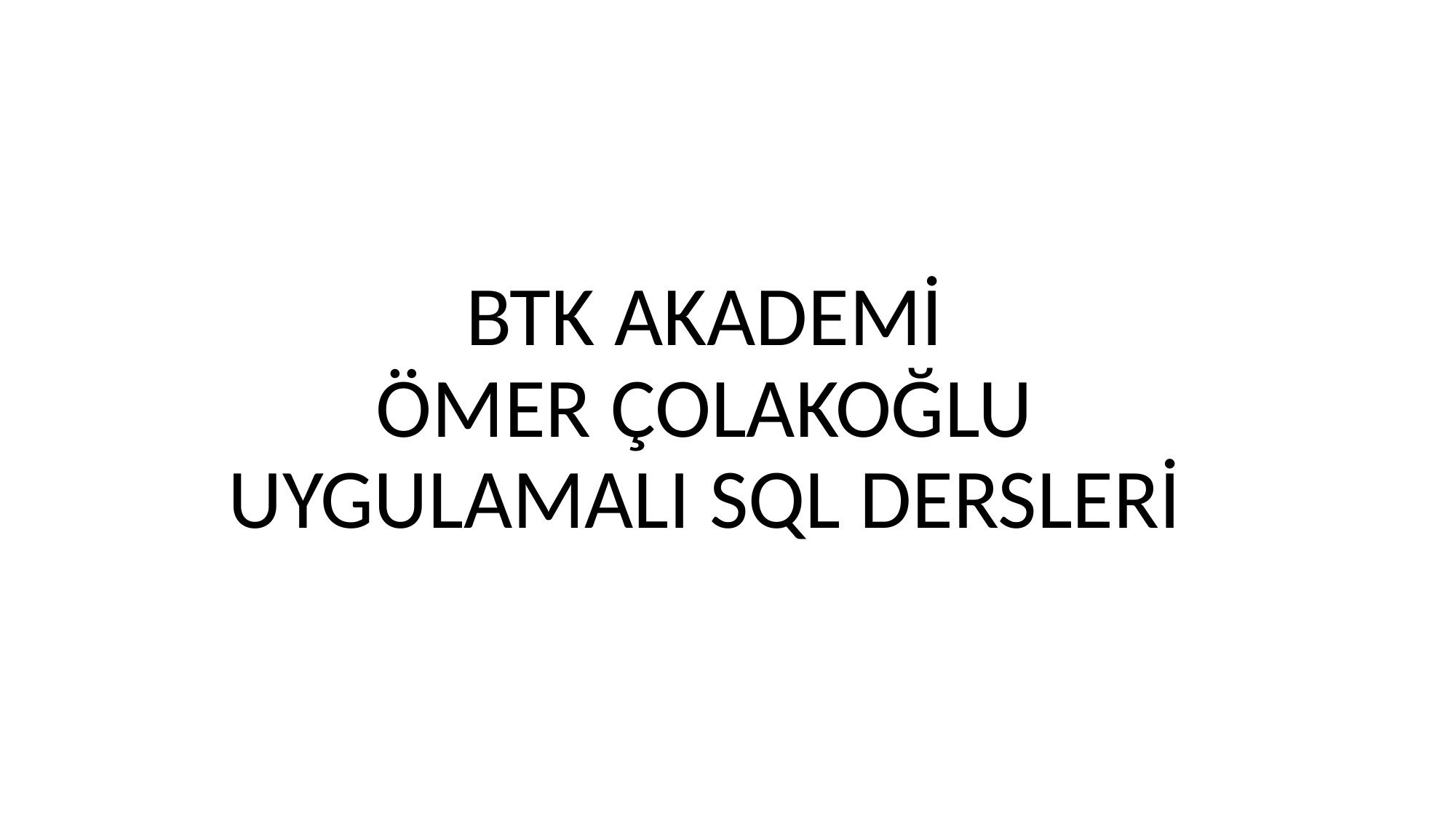

# BTK AKADEMİ ÖMER ÇOLAKOĞLU UYGULAMALI SQL DERSLERİ